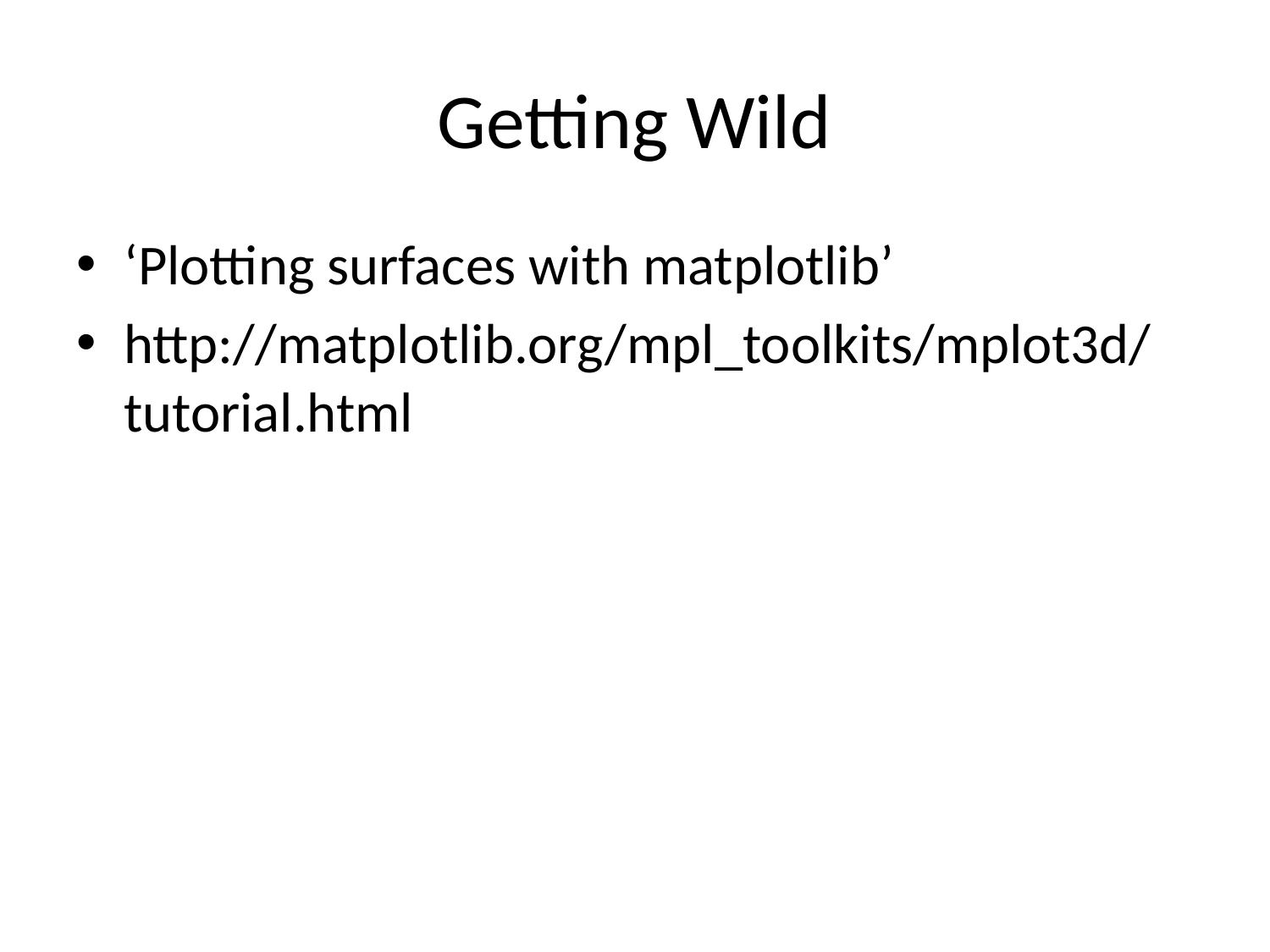

# Getting Wild
‘Plotting surfaces with matplotlib’
http://matplotlib.org/mpl_toolkits/mplot3d/tutorial.html